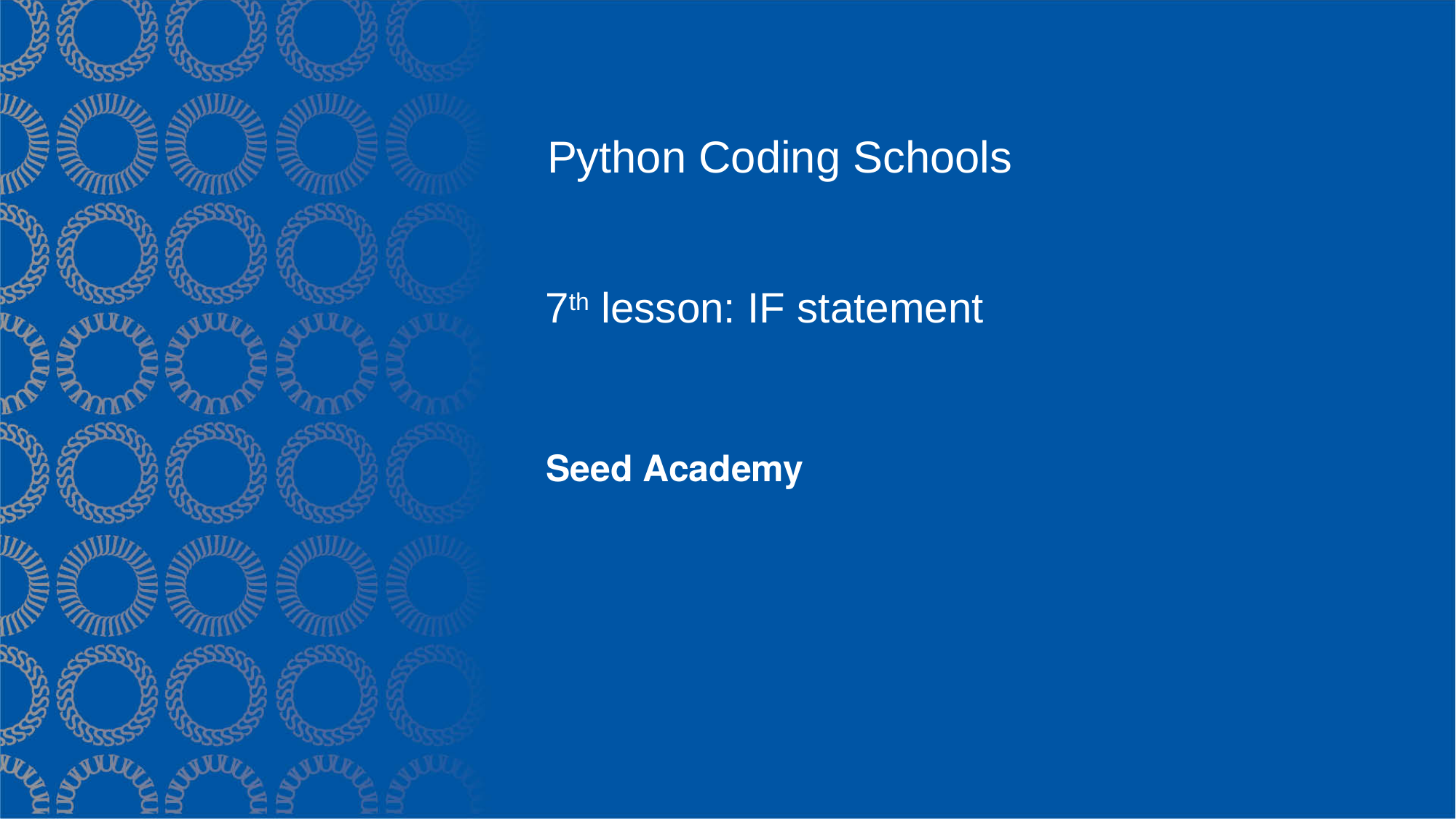

# Python Coding Schools
7th lesson: IF statement
Seed Academy